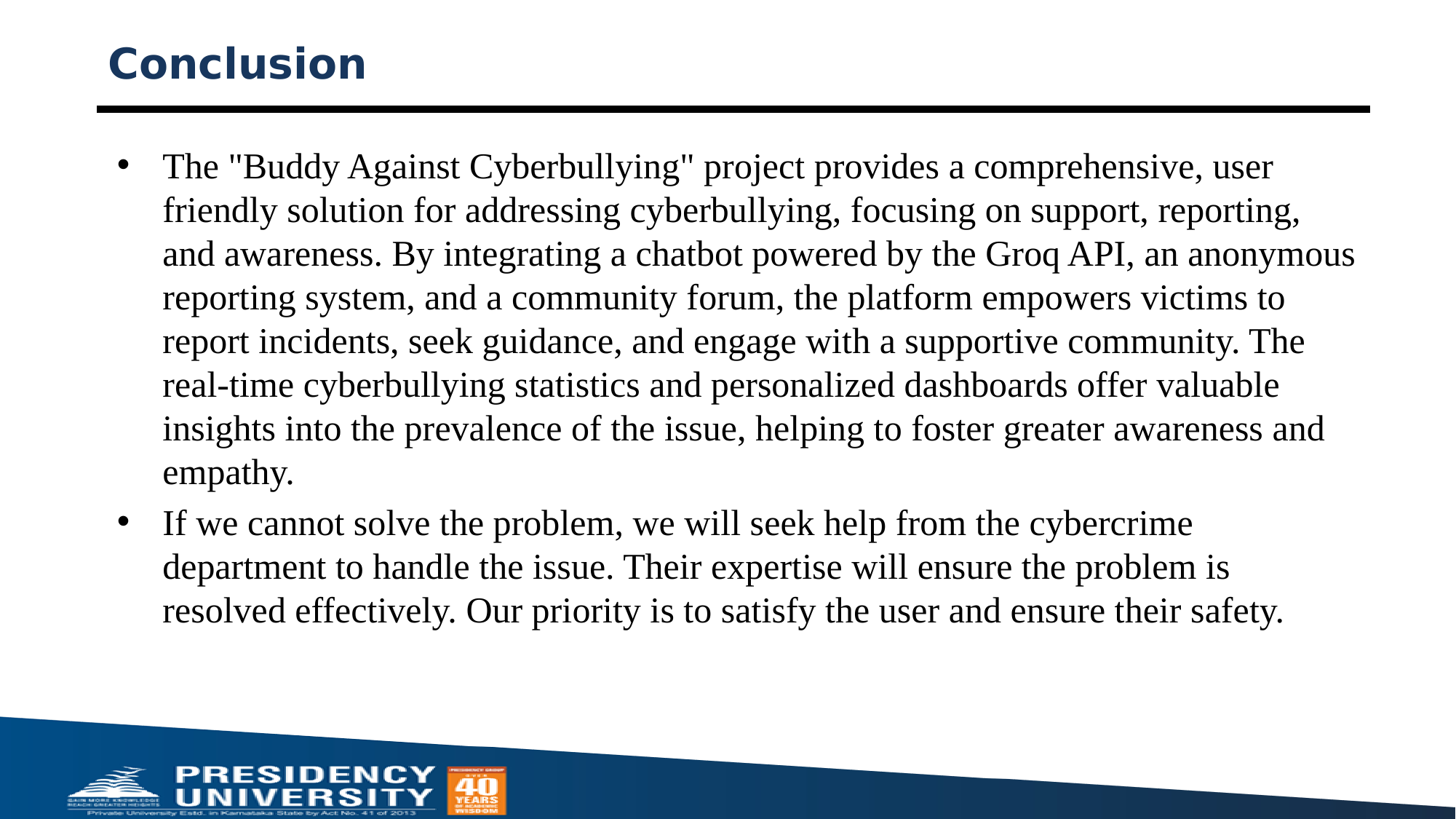

# Conclusion
The "Buddy Against Cyberbullying" project provides a comprehensive, user friendly solution for addressing cyberbullying, focusing on support, reporting, and awareness. By integrating a chatbot powered by the Groq API, an anonymous reporting system, and a community forum, the platform empowers victims to report incidents, seek guidance, and engage with a supportive community. The real-time cyberbullying statistics and personalized dashboards offer valuable insights into the prevalence of the issue, helping to foster greater awareness and empathy.
If we cannot solve the problem, we will seek help from the cybercrime department to handle the issue. Their expertise will ensure the problem is resolved effectively. Our priority is to satisfy the user and ensure their safety.